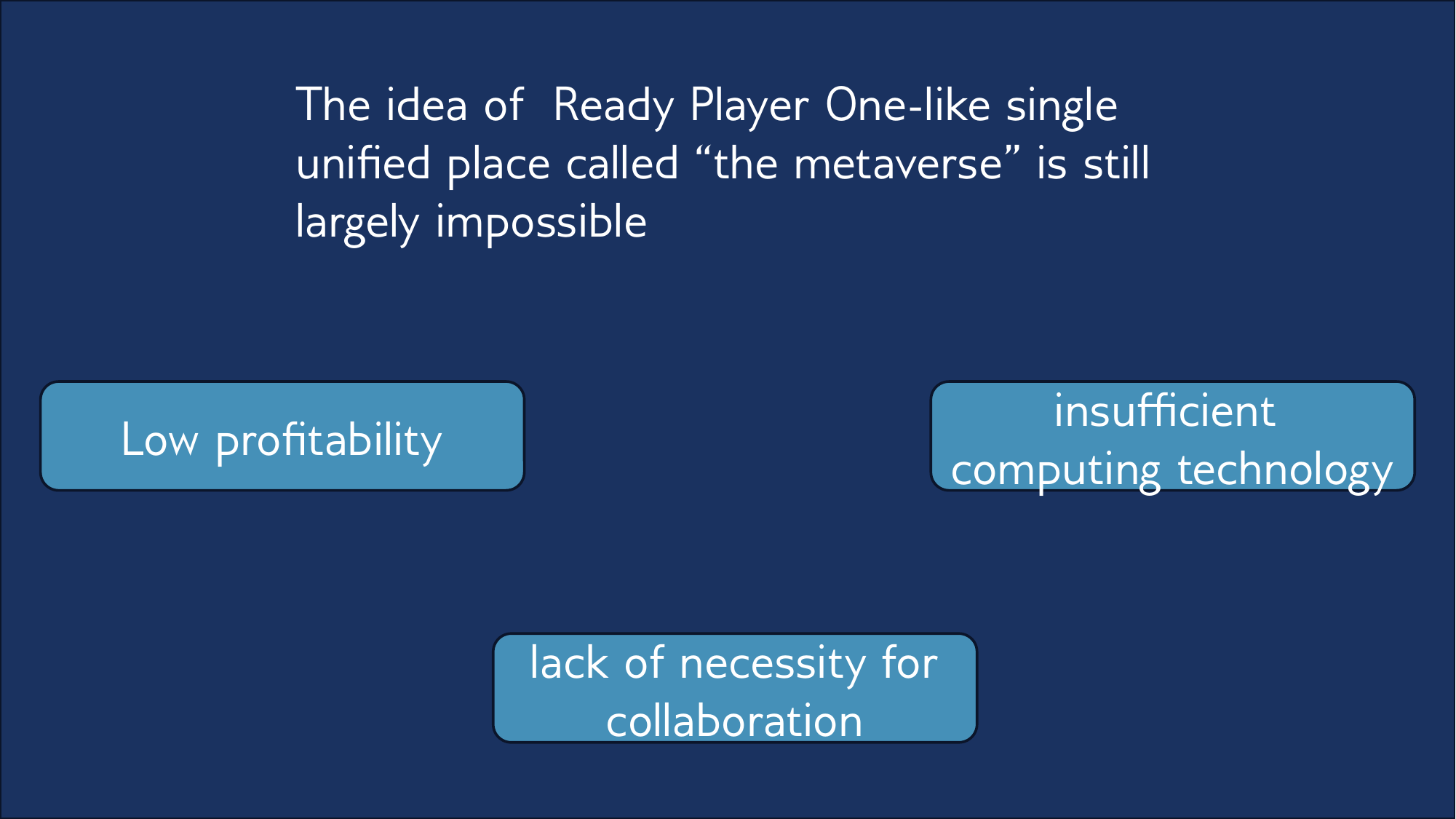

The idea of  Ready Player One-like single unified place called “the metaverse” is still largely impossible
Low profitability
insufficient
computing technology
lack of necessity for collaboration